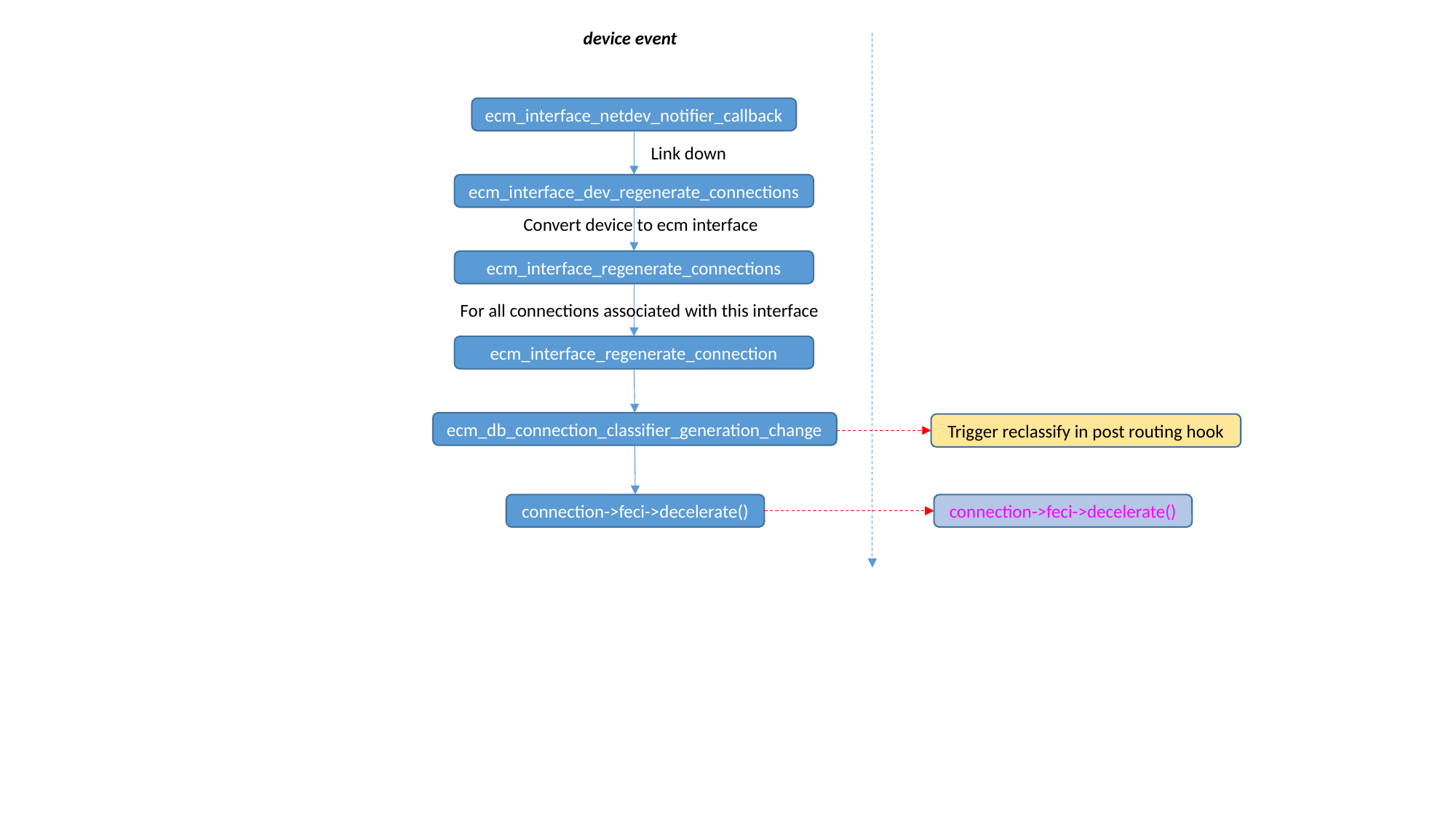

device event
ecm_interface_netdev_notifier_callback
Link down
ecm_interface_dev_regenerate_connections
Convert device to ecm interface
ecm_interface_regenerate_connections
For all connections associated with this interface
ecm_interface_regenerate_connection
ecm_db_connection_classifier_generation_change
Trigger reclassify in post routing hook
connection->feci->decelerate()
connection->feci->decelerate()